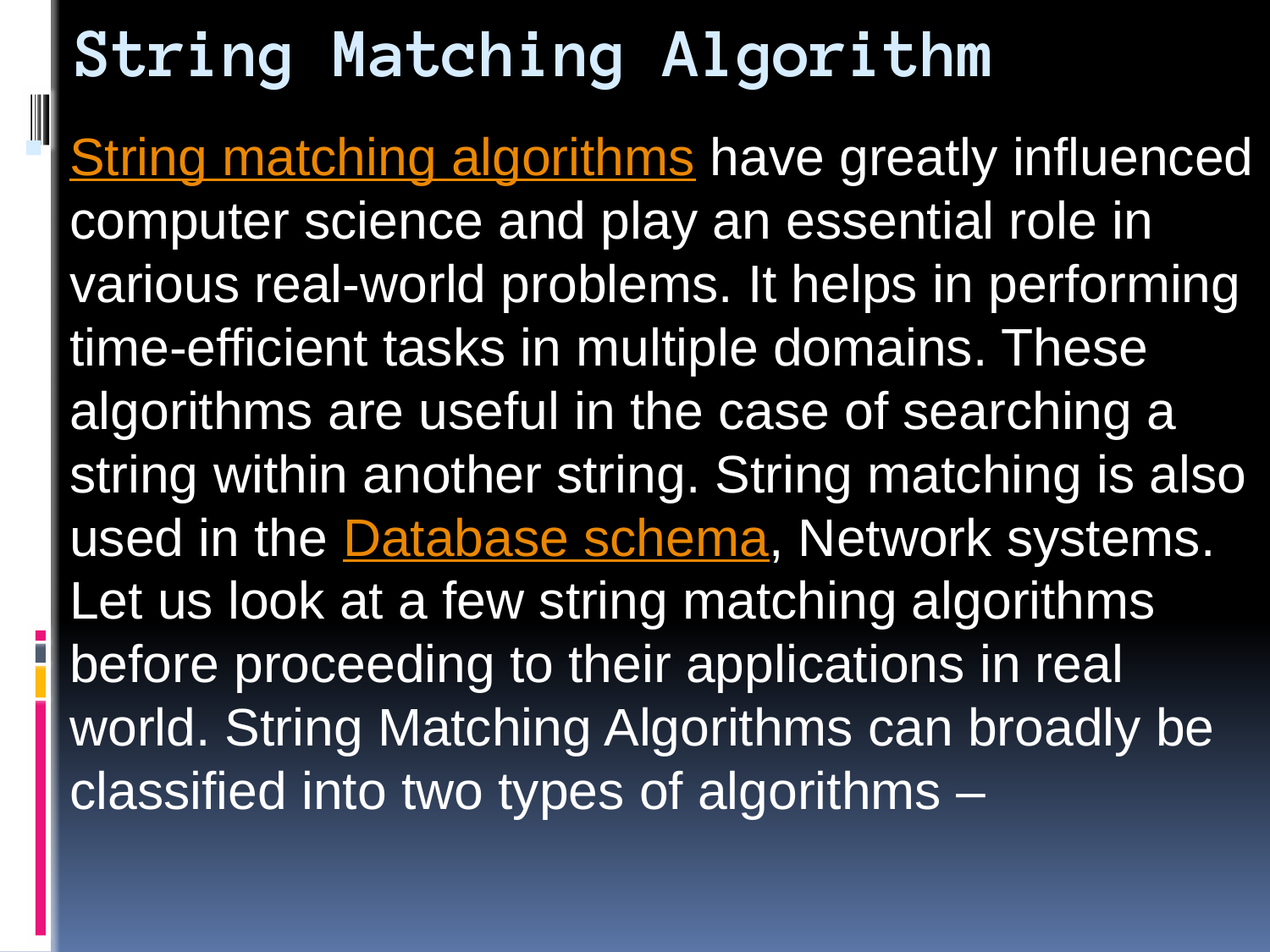

# String Matching Algorithm
String matching algorithms have greatly influenced computer science and play an essential role in various real-world problems. It helps in performing time-efficient tasks in multiple domains. These algorithms are useful in the case of searching a string within another string. String matching is also used in the Database schema, Network systems.
Let us look at a few string matching algorithms before proceeding to their applications in real world. String Matching Algorithms can broadly be classified into two types of algorithms –